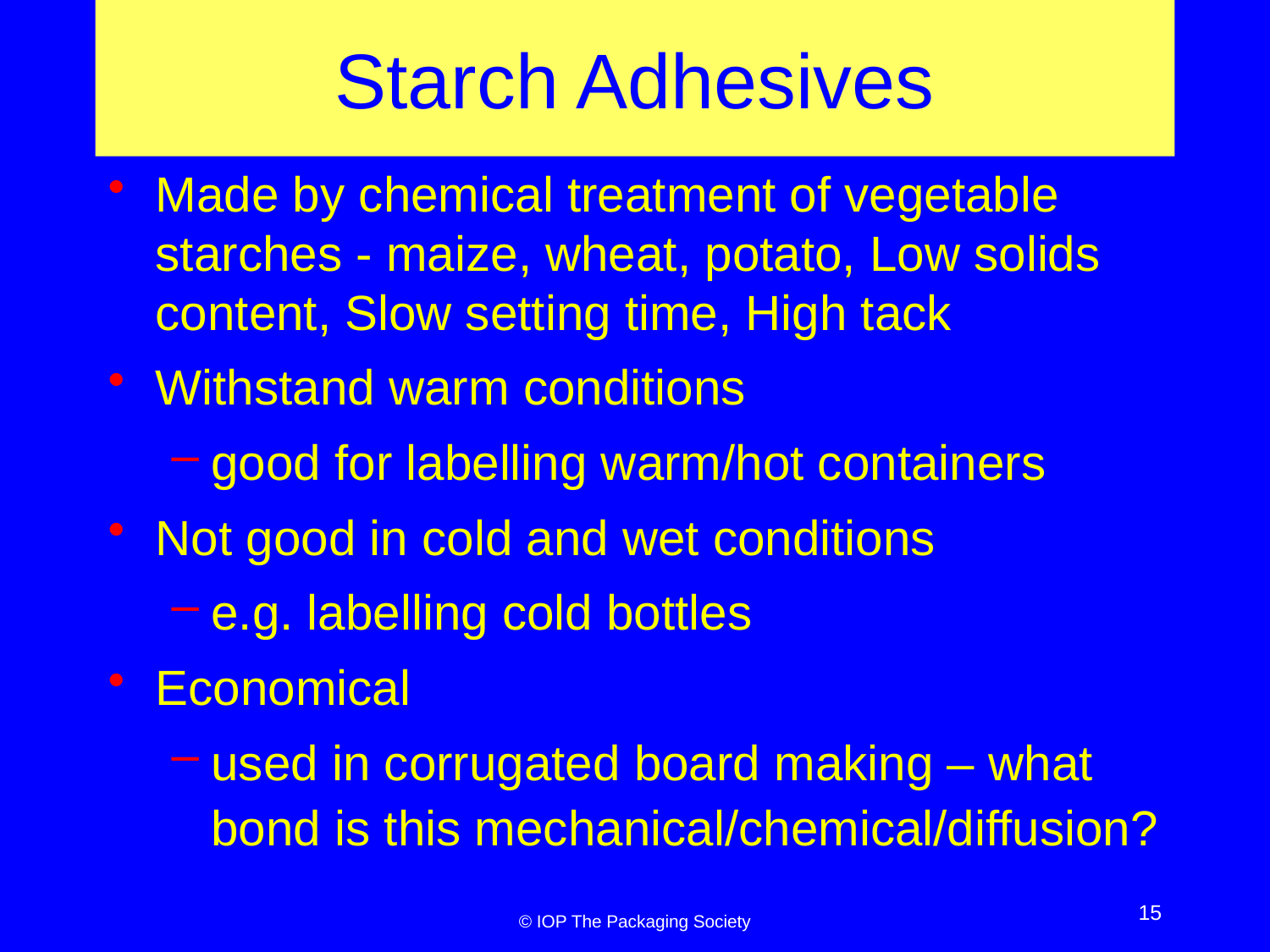

# Starch Adhesives
Made by chemical treatment of vegetable starches - maize, wheat, potato, Low solids content, Slow setting time, High tack
Withstand warm conditions
good for labelling warm/hot containers
Not good in cold and wet conditions
e.g. labelling cold bottles
Economical
used in corrugated board making – what bond is this mechanical/chemical/diffusion?

15

© IOP The Packaging Society